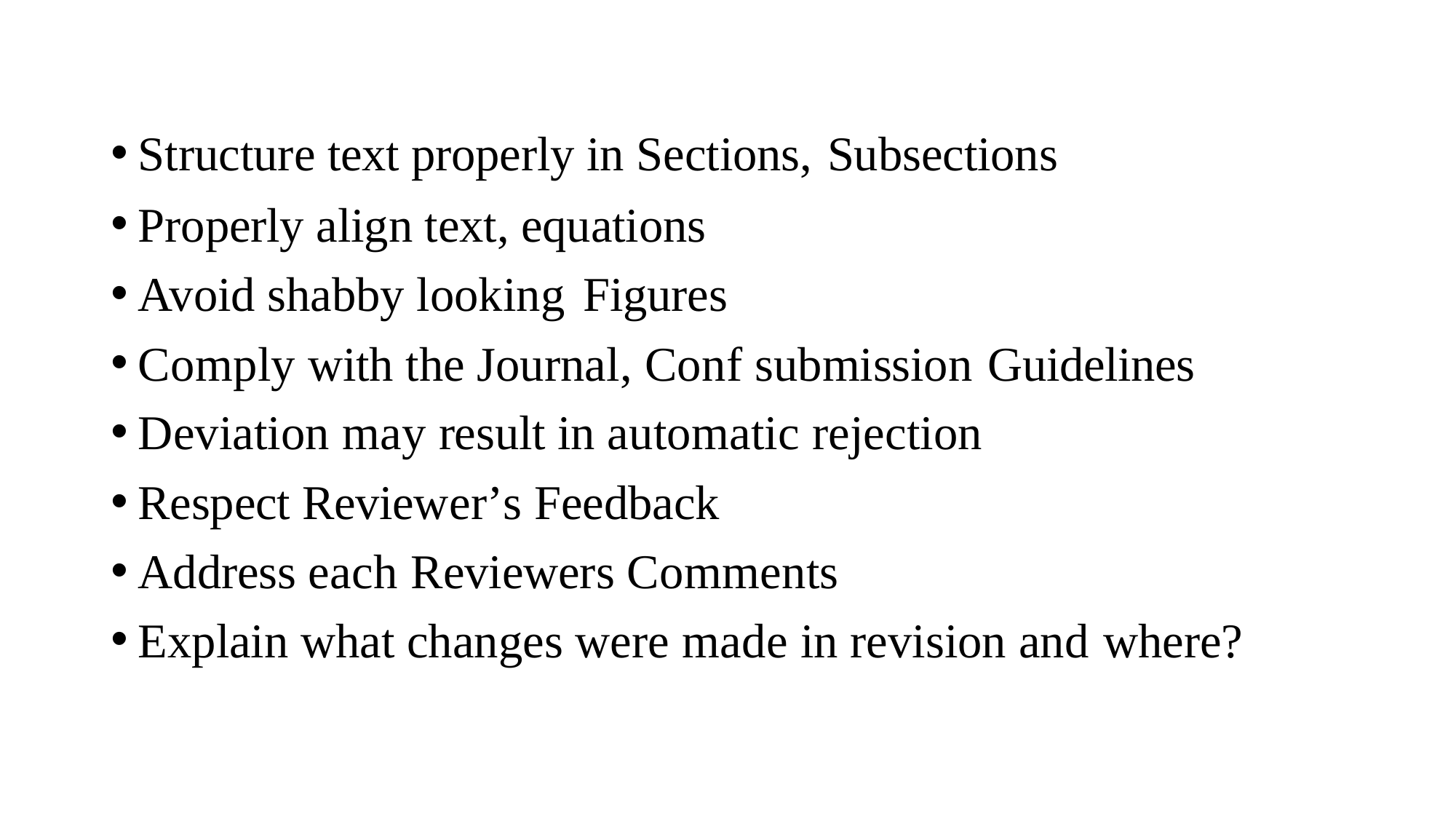

Structure text properly in Sections, Subsections
Properly align text, equations
Avoid shabby looking Figures
Comply with the Journal, Conf submission Guidelines
Deviation may result in automatic rejection
Respect Reviewer’s Feedback
Address each Reviewers Comments
Explain what changes were made in revision and where?